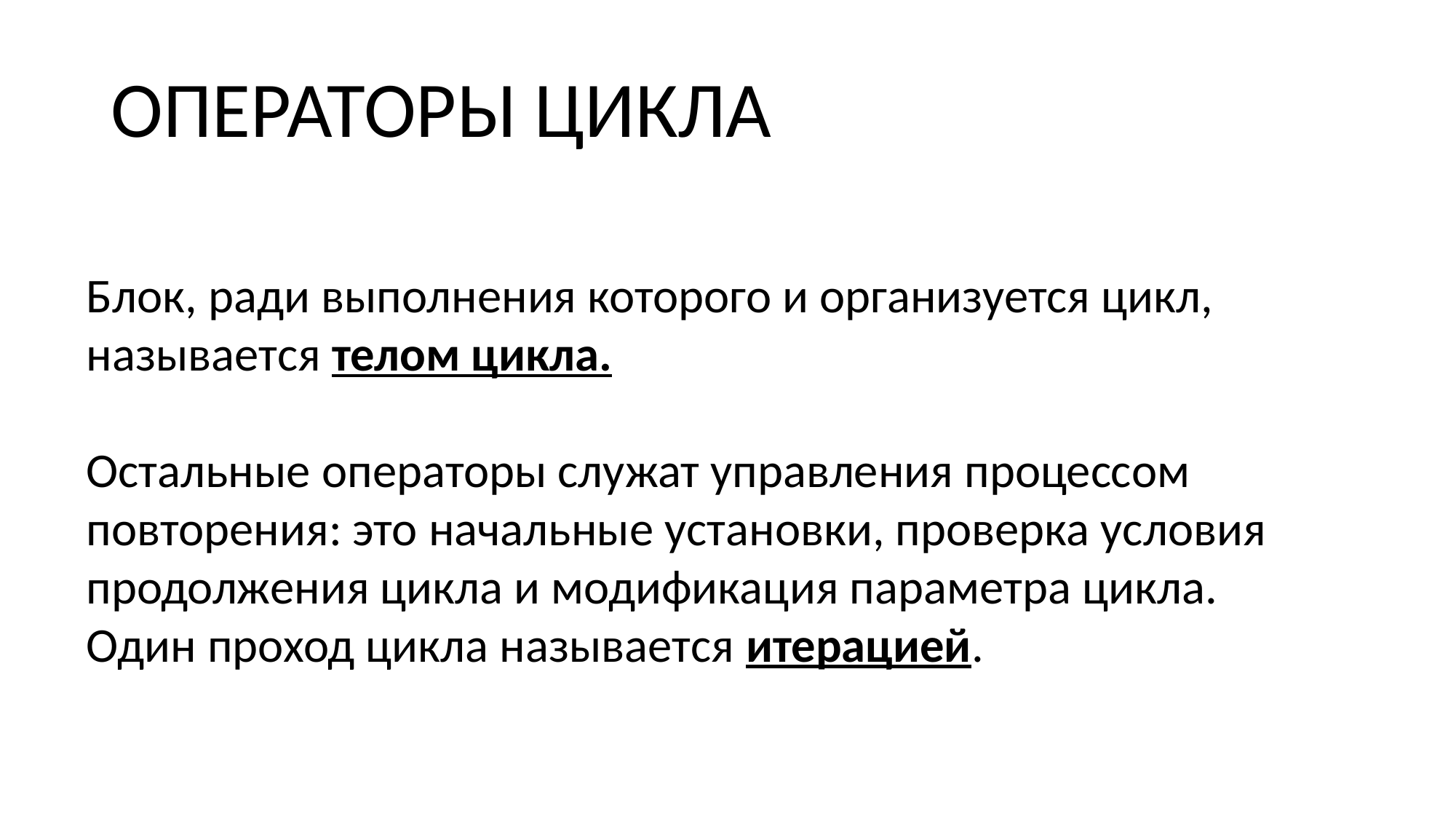

ОПЕРАТОРЫ ЦИКЛА
Блок, ради выполнения которого и организуется цикл, называется телом цикла.

Остальные операторы служат управления процессом повторения: это начальные установки, проверка условия продолжения цикла и модификация параметра цикла. Один проход цикла называется итерацией.